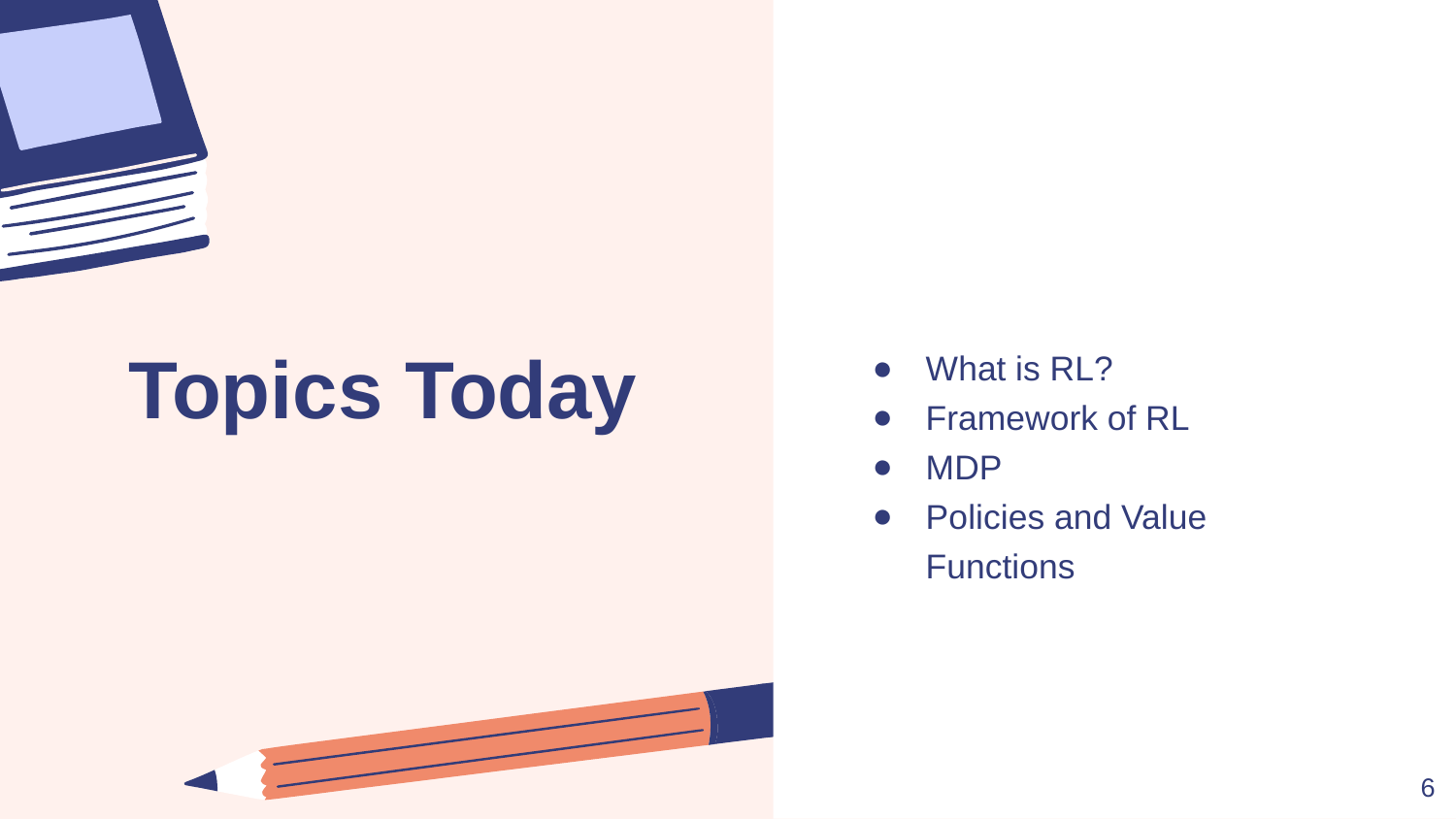

Topics Today
What is RL?
Framework of RL
MDP
Policies and Value Functions

6